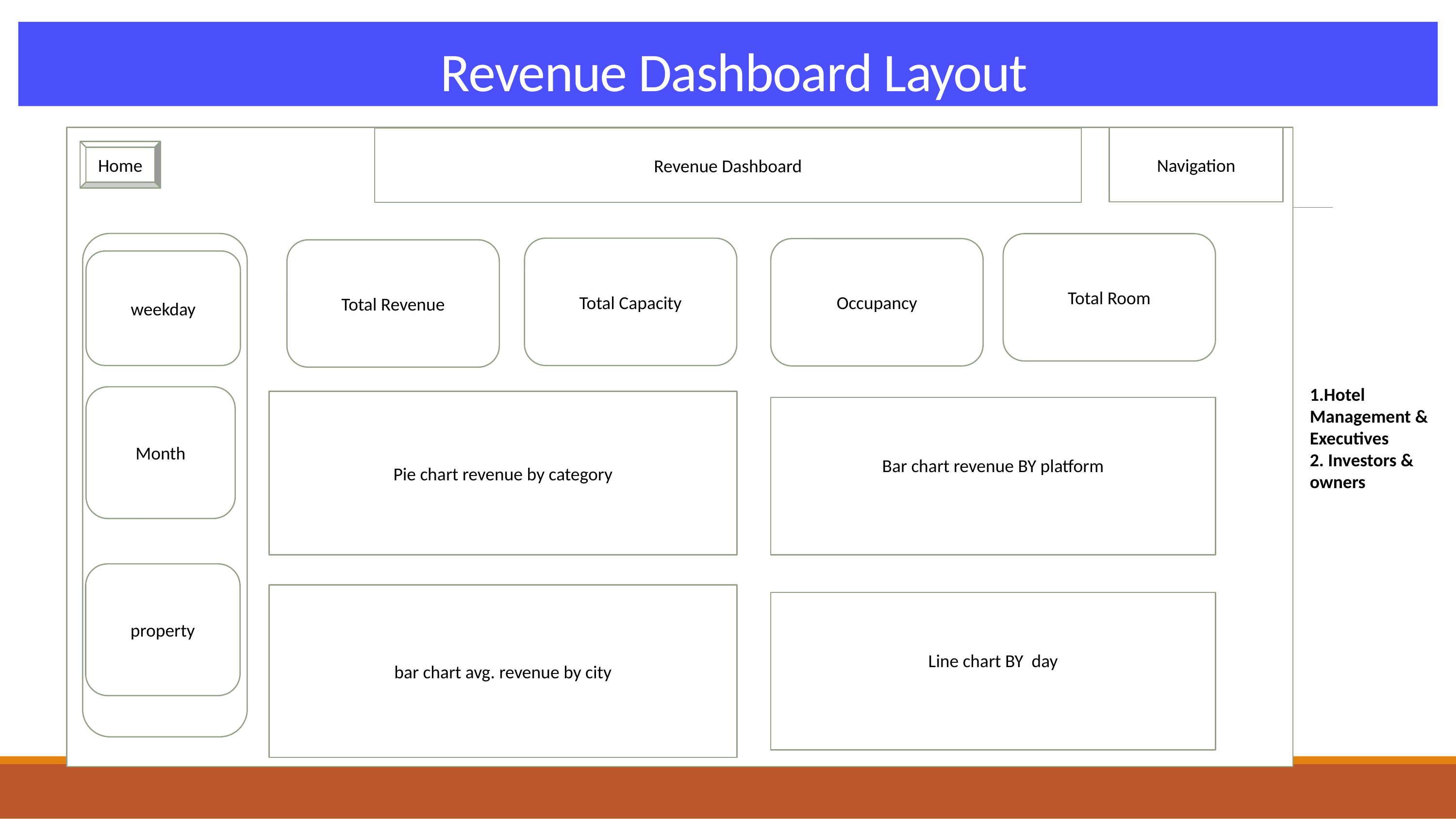

# Revenue Dashboard Layout

Navigation
Revenue Dashboard
Home
filters
Total Room
Total Capacity
Occupancy
Total Revenue
weekday
1.Hotel Management & Executives
2. Investors & owners
Month
Pie chart revenue by category
Bar chart revenue BY platform

property
bar chart avg. revenue by city
Line chart BY  day